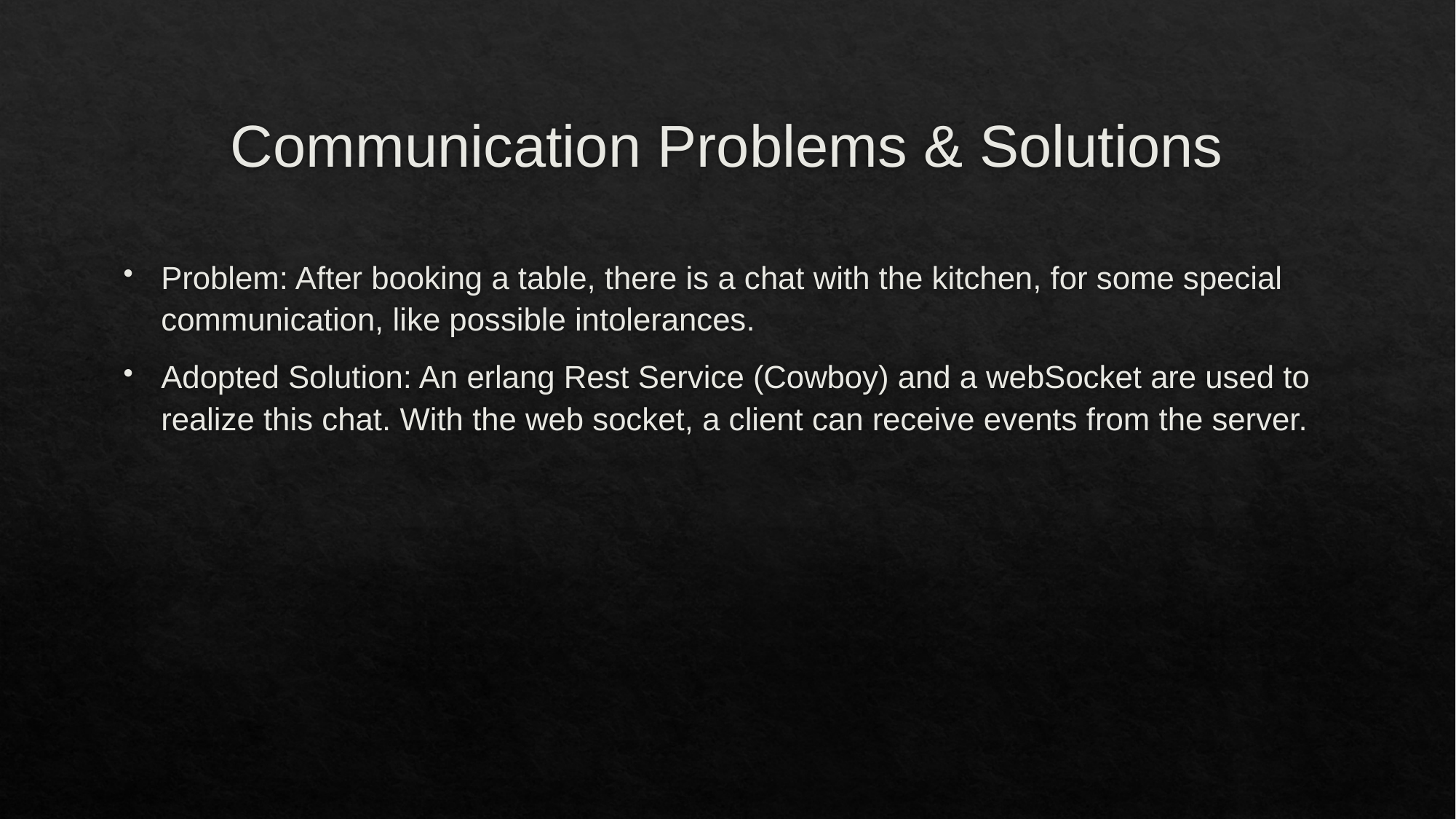

# Communication Problems & Solutions
Problem: After booking a table, there is a chat with the kitchen, for some special communication, like possible intolerances.
Adopted Solution: An erlang Rest Service (Cowboy) and a webSocket are used to realize this chat. With the web socket, a client can receive events from the server.